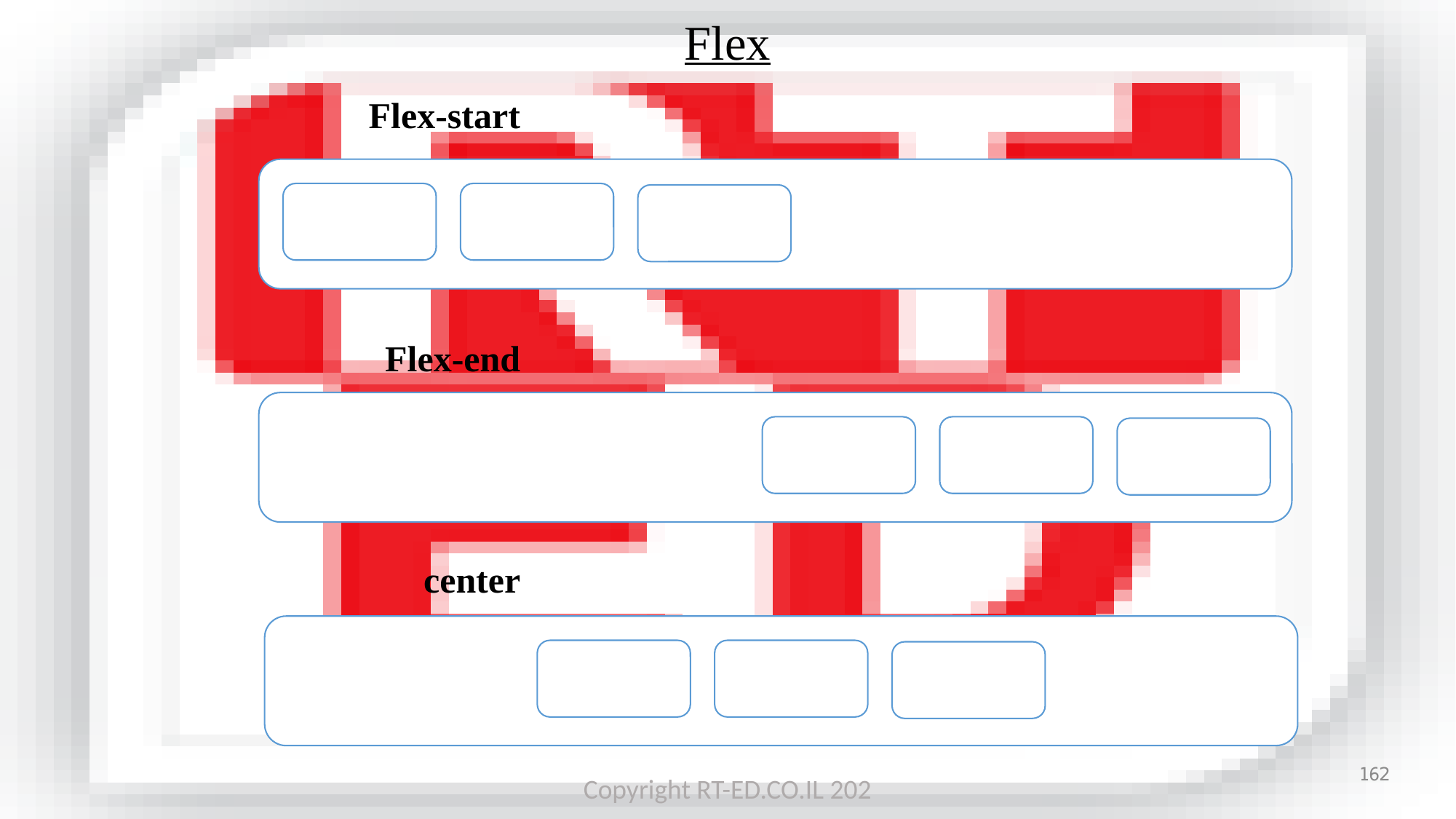

Flex
Flex-start

Flex-end

center

162
Copyright RT-ED.CO.IL 202